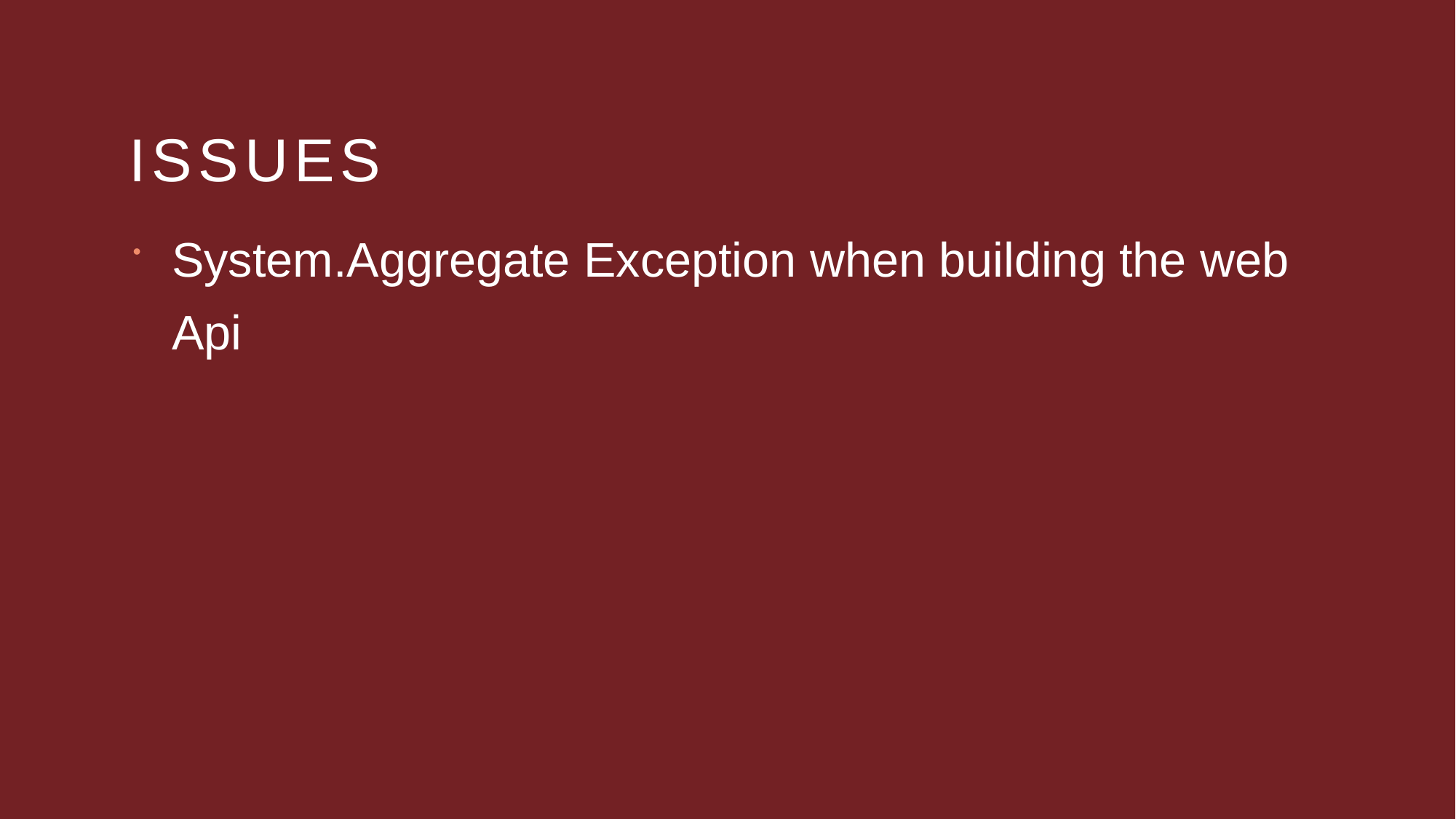

# Issues
System.Aggregate Exception when building the web Api